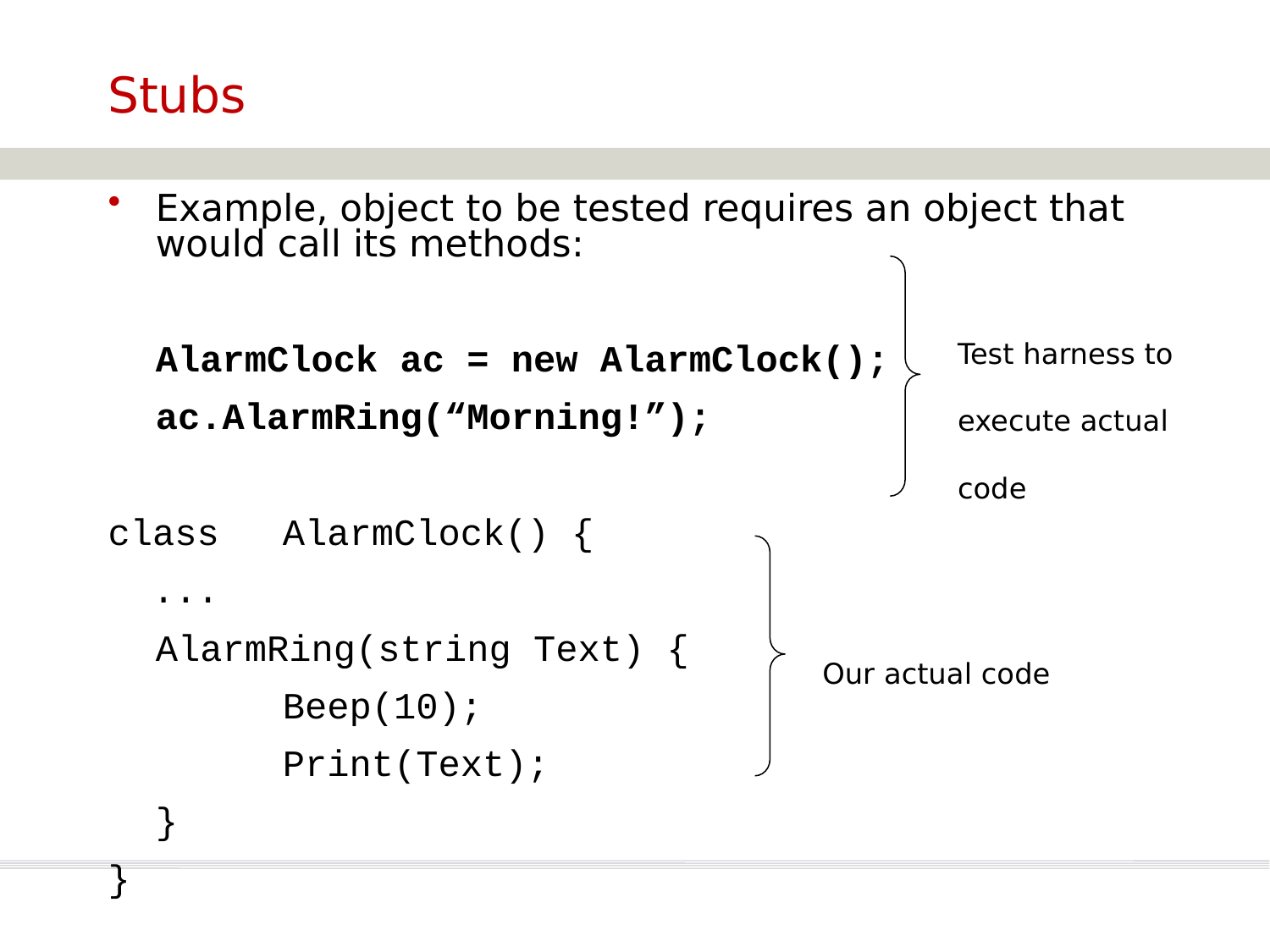

Stubs
Example, object to be tested requires an object that would call its methods:

	AlarmClock ac = new AlarmClock();
	ac.AlarmRing(“Morning!”);

class	AlarmClock() {
  ...
	AlarmRing(string Text) {
		Beep(10);
		Print(Text);
	}
}

Test harness to execute actual code

Our actual code